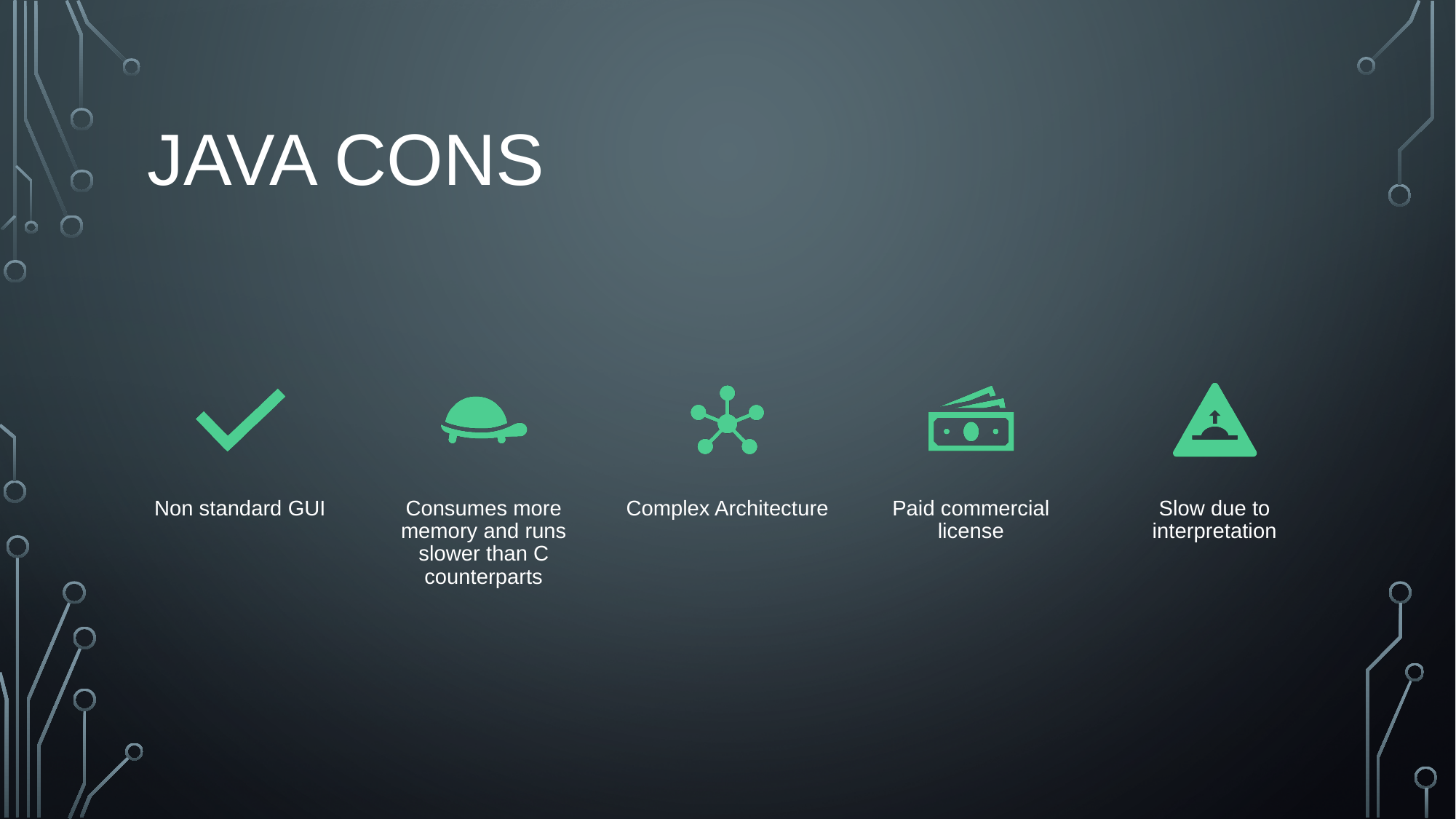

# JAVA Cons
Non standard GUI
Consumes more memory and runs slower than C counterparts
Complex Architecture
Paid commercial license
Slow due to interpretation